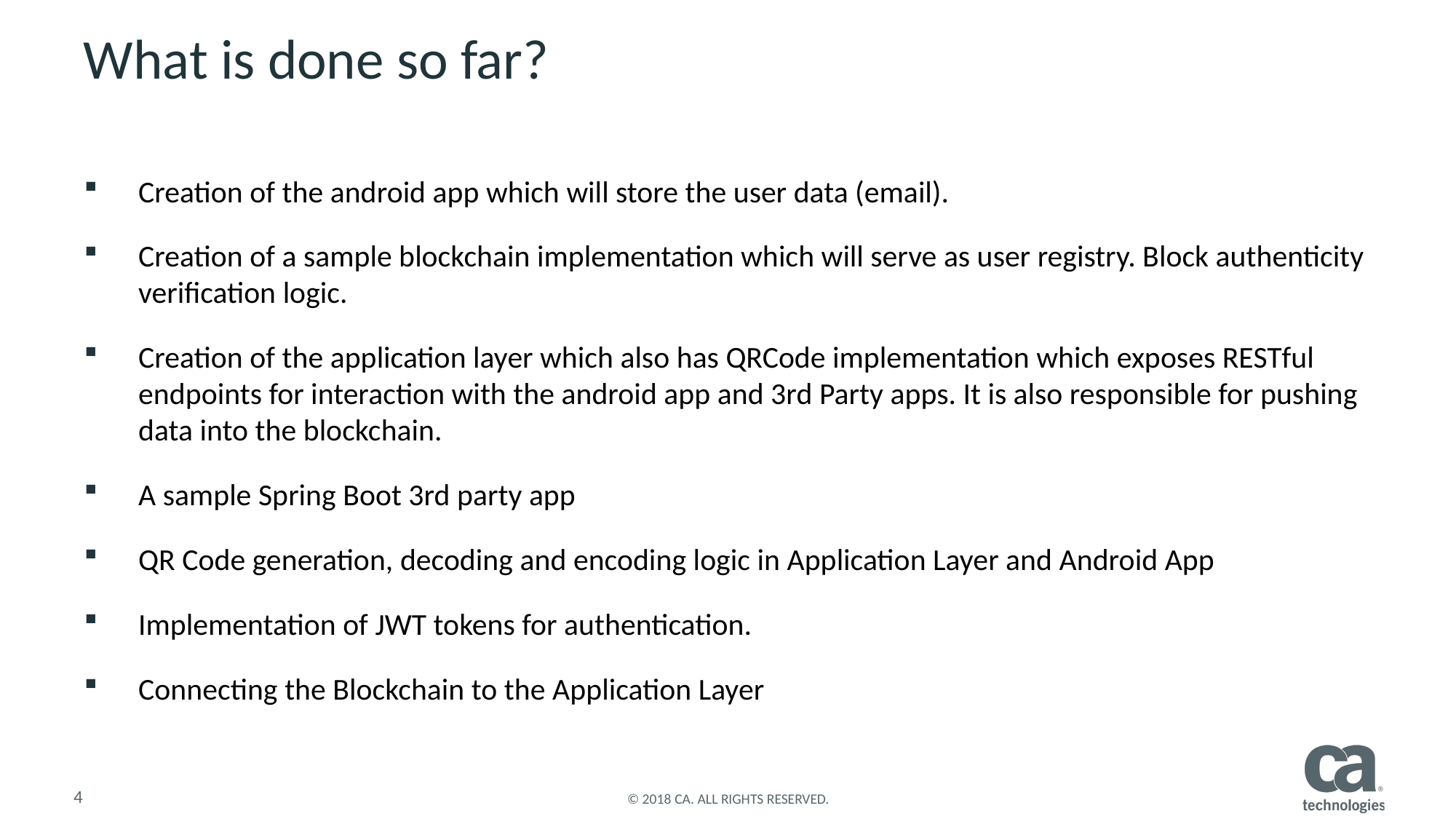

# What is done so far?
Creation of the android app which will store the user data (email).
Creation of a sample blockchain implementation which will serve as user registry. Block authenticity verification logic.
Creation of the application layer which also has QRCode implementation which exposes RESTful endpoints for interaction with the android app and 3rd Party apps. It is also responsible for pushing data into the blockchain.
A sample Spring Boot 3rd party app
QR Code generation, decoding and encoding logic in Application Layer and Android App
Implementation of JWT tokens for authentication.
Connecting the Blockchain to the Application Layer